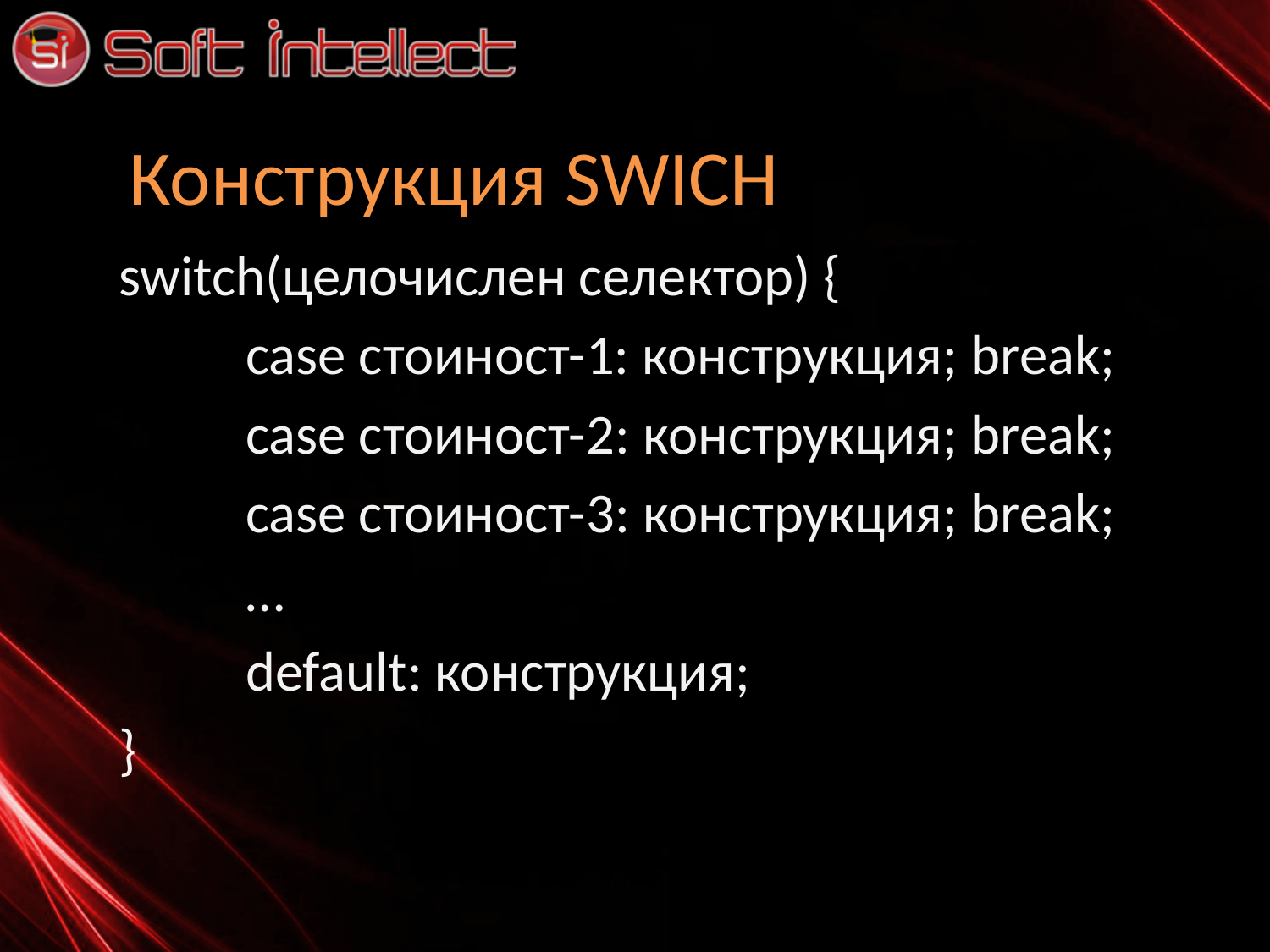

# Конструкция SWICH
switch(целочислен селектор) {
	case стоиност-1: конструкция; break;
	case стоиност-2: конструкция; break;
	case стоиност-3: конструкция; break;
	…
	default: конструкция;
}